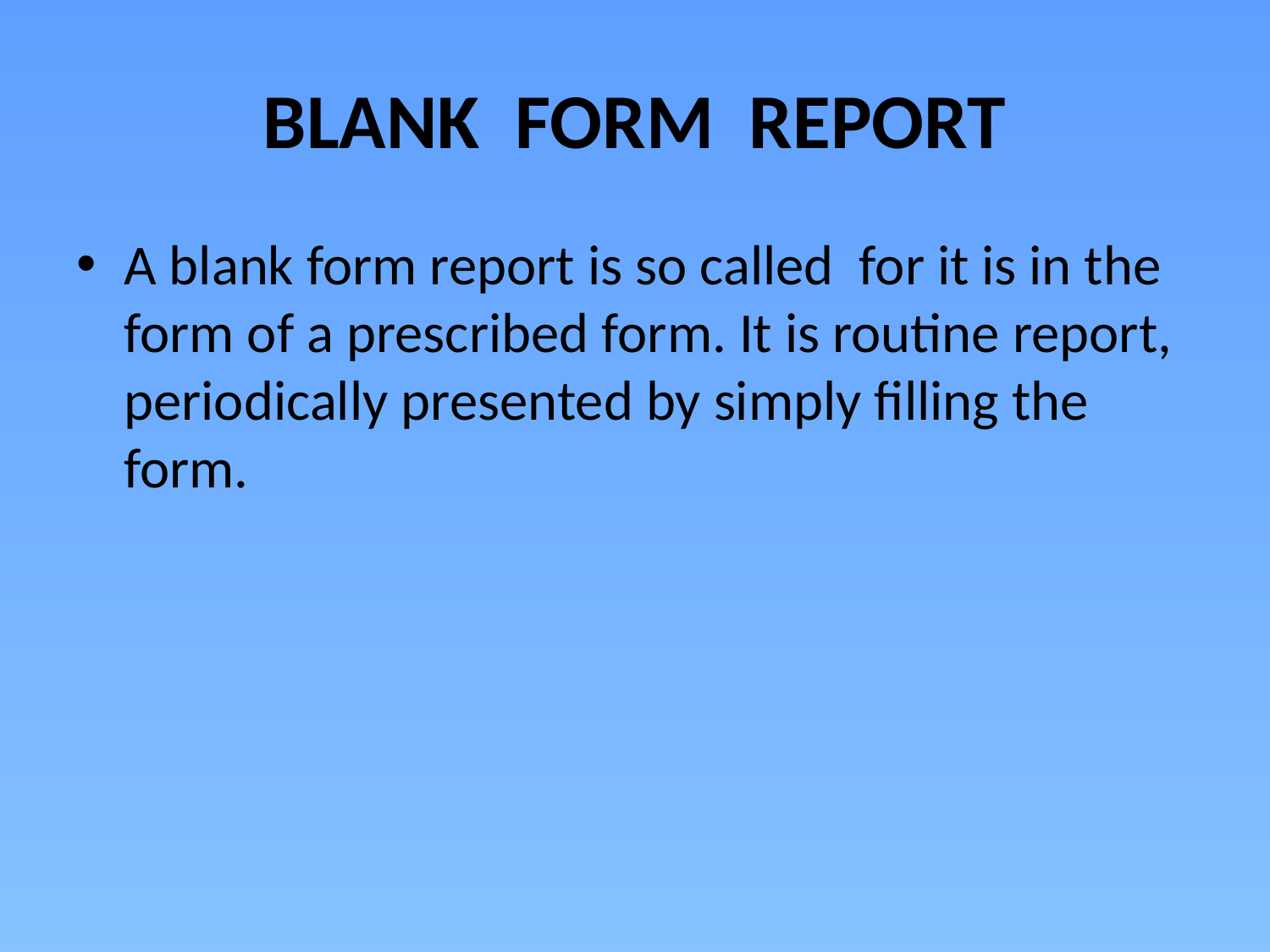

# BLANK  FORM  REPORT
A blank form report is so called  for it is in the form of a prescribed form. It is routine report, periodically presented by simply filling the form.